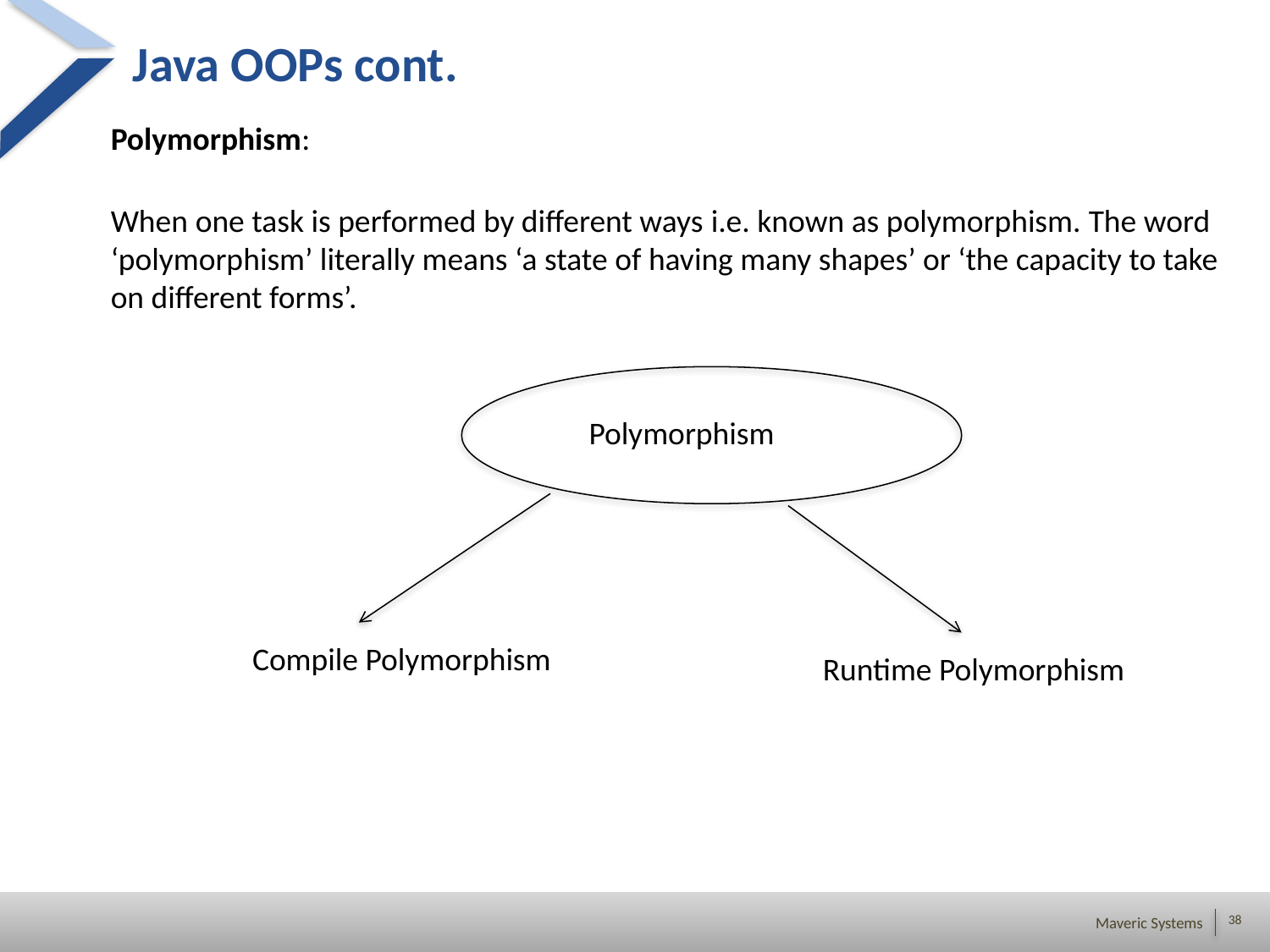

# Java OOPs cont.
Polymorphism:

When one task is performed by different ways i.e. known as polymorphism. The word ‘polymorphism’ literally means ‘a state of having many shapes’ or ‘the capacity to take on different forms’.

Polymorphism
Compile Polymorphism
Runtime Polymorphism